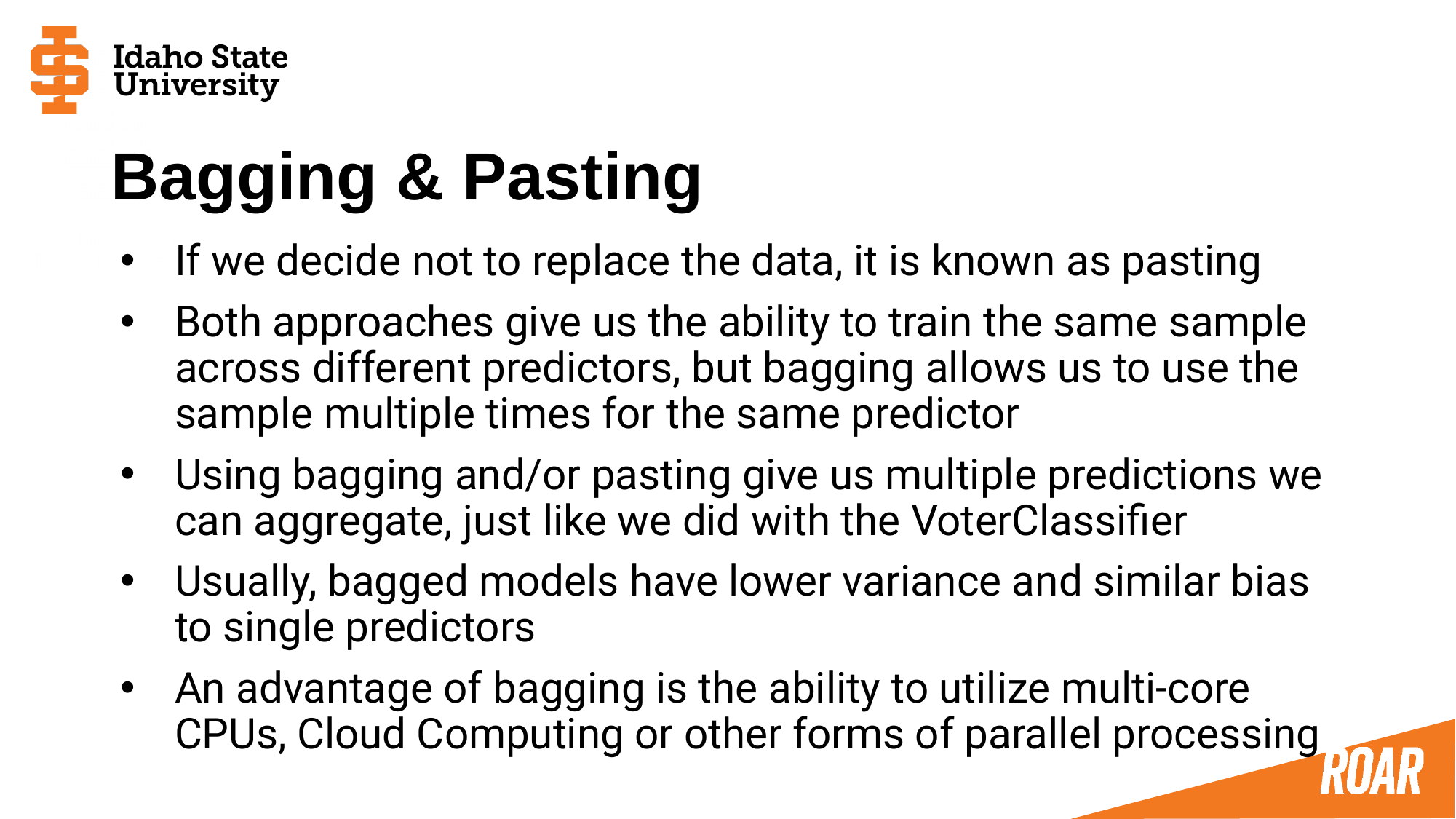

# Bagging & Pasting
If we decide not to replace the data, it is known as pasting
Both approaches give us the ability to train the same sample across different predictors, but bagging allows us to use the sample multiple times for the same predictor
Using bagging and/or pasting give us multiple predictions we can aggregate, just like we did with the VoterClassifier
Usually, bagged models have lower variance and similar bias to single predictors
An advantage of bagging is the ability to utilize multi-core CPUs, Cloud Computing or other forms of parallel processing